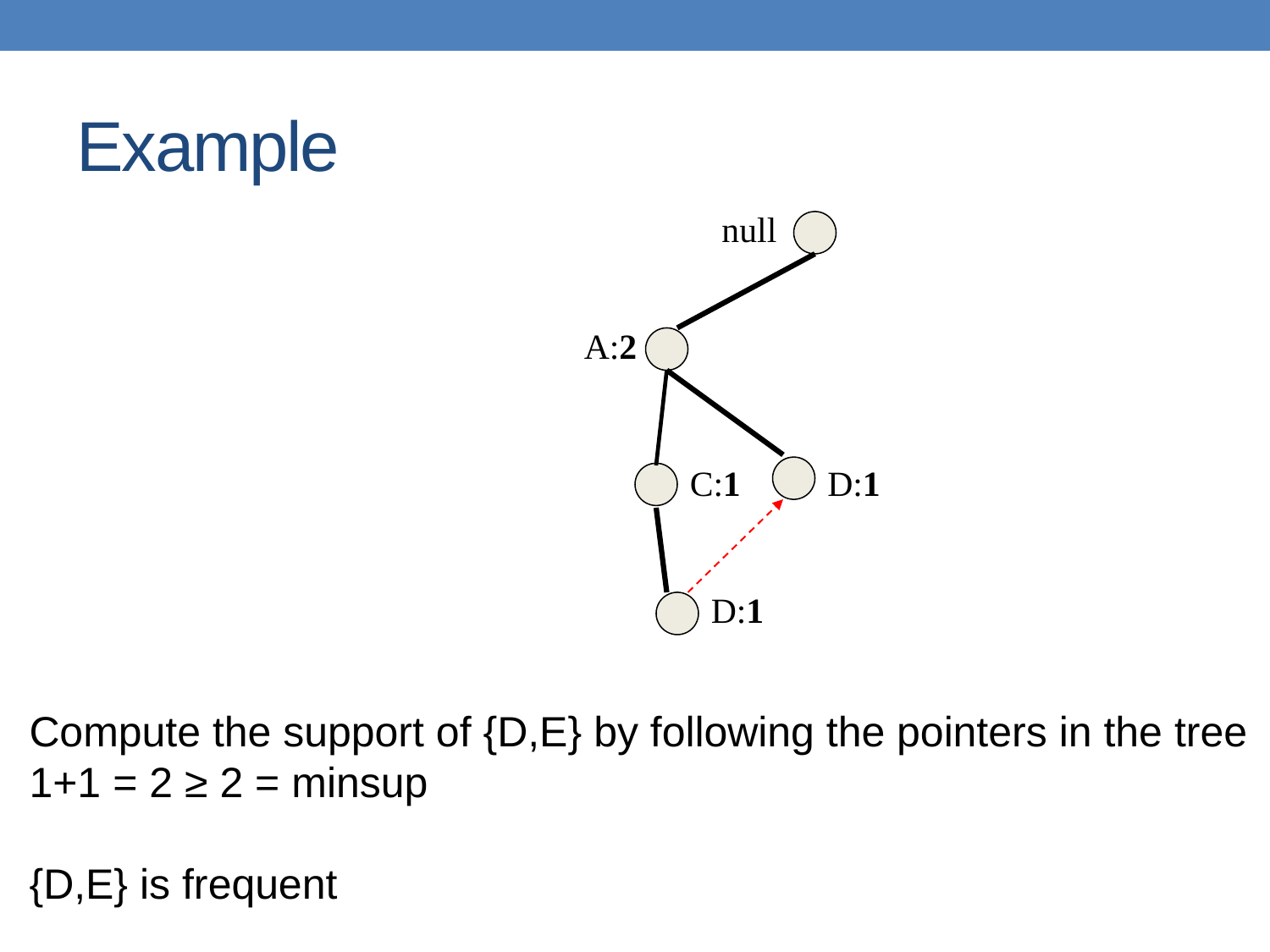

# Example
null

A:2

C:1
D:1

D:1

Compute the support of {D,E} by following the pointers in the tree
1+1 = 2 ≥ 2 = minsup

{D,E} is frequent